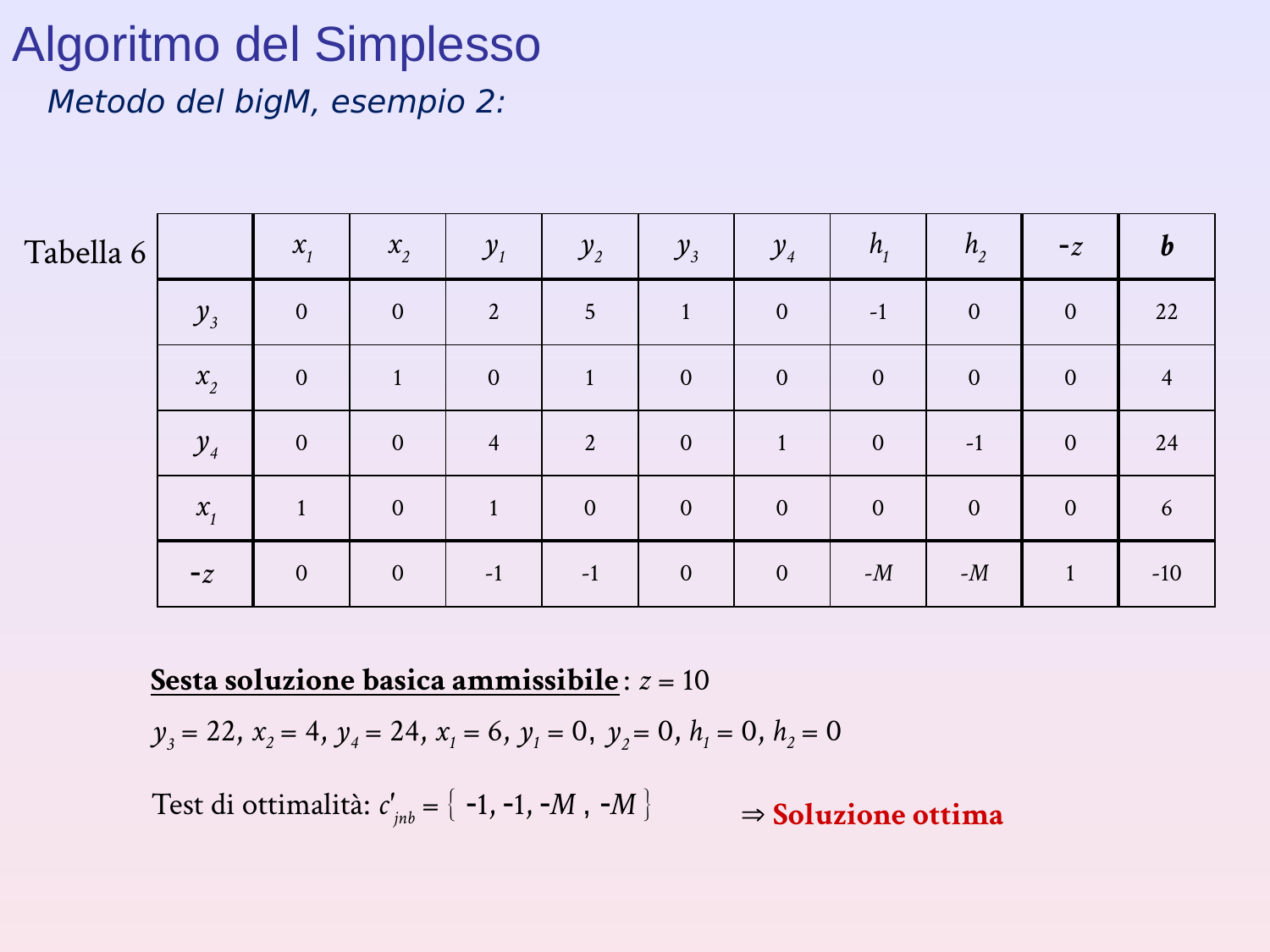

Algoritmo del Simplesso
Metodo del bigM, esempio 2:
|  | x1 | x2 | y1 | y2 | y3 | y4 | h1 | h2 | −z | b |
| --- | --- | --- | --- | --- | --- | --- | --- | --- | --- | --- |
| y3 | 0 | 0 | 2 | 5 | 1 | 0 | -1 | 0 | 0 | 22 |
| x2 | 0 | 1 | 0 | 1 | 0 | 0 | 0 | 0 | 0 | 4 |
| y4 | 0 | 0 | 4 | 2 | 0 | 1 | 0 | -1 | 0 | 24 |
| x1 | 1 | 0 | 1 | 0 | 0 | 0 | 0 | 0 | 0 | 6 |
| −z | 0 | 0 | -1 | -1 | 0 | 0 | -M | -M | 1 | -10 |
Tabella 6
Sesta soluzione basica ammissibile : z = 10
y3 = 22, x2 = 4, y4 = 24, x1 = 6, y1 = 0, y2 = 0, h1 = 0, h2 = 0
Test di ottimalità: c'jnb = { −1, −1, −M , −M }
⇒ Soluzione ottima